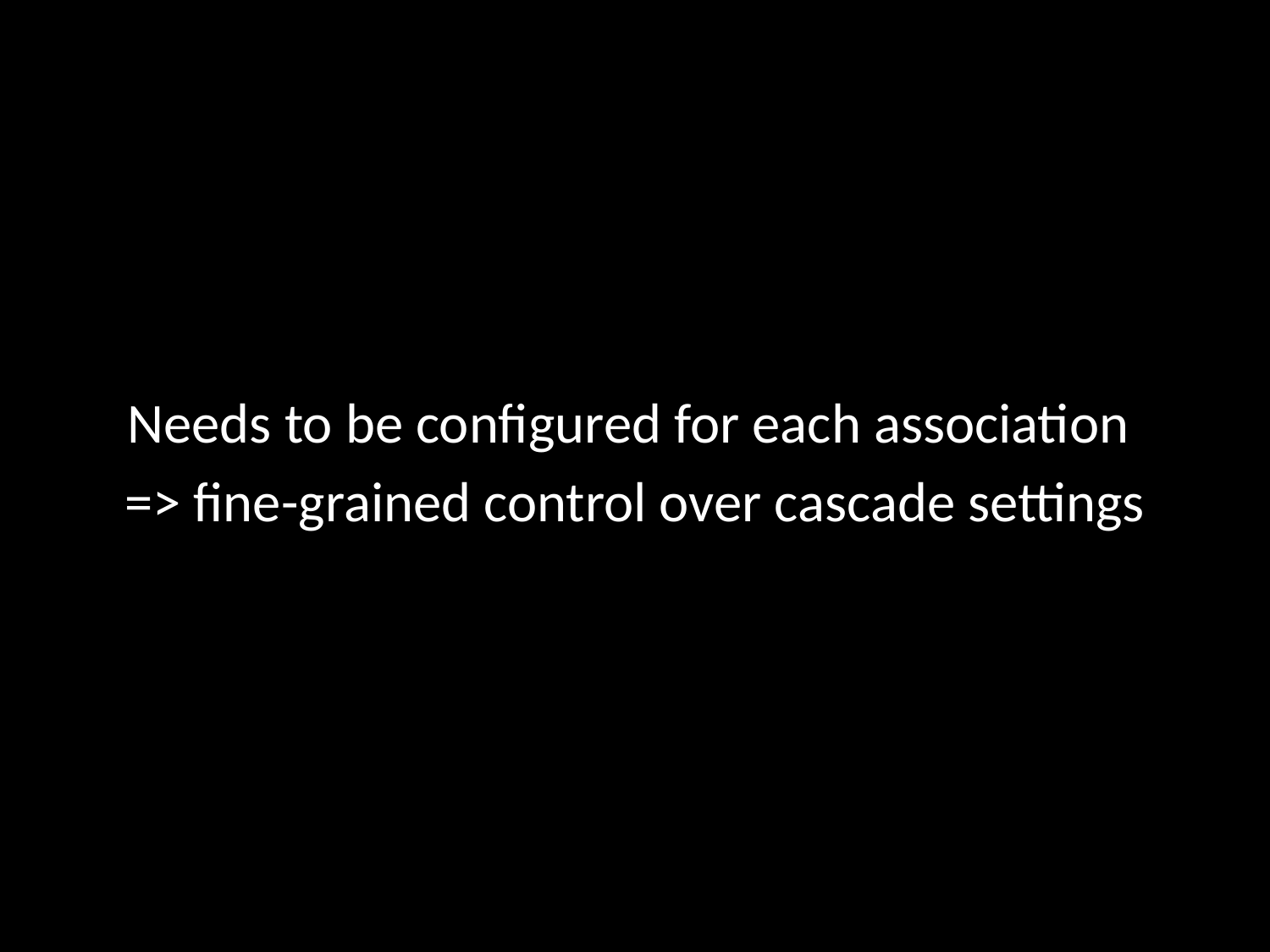

#

Needs to be configured for each association
=> fine-grained control over cascade settings